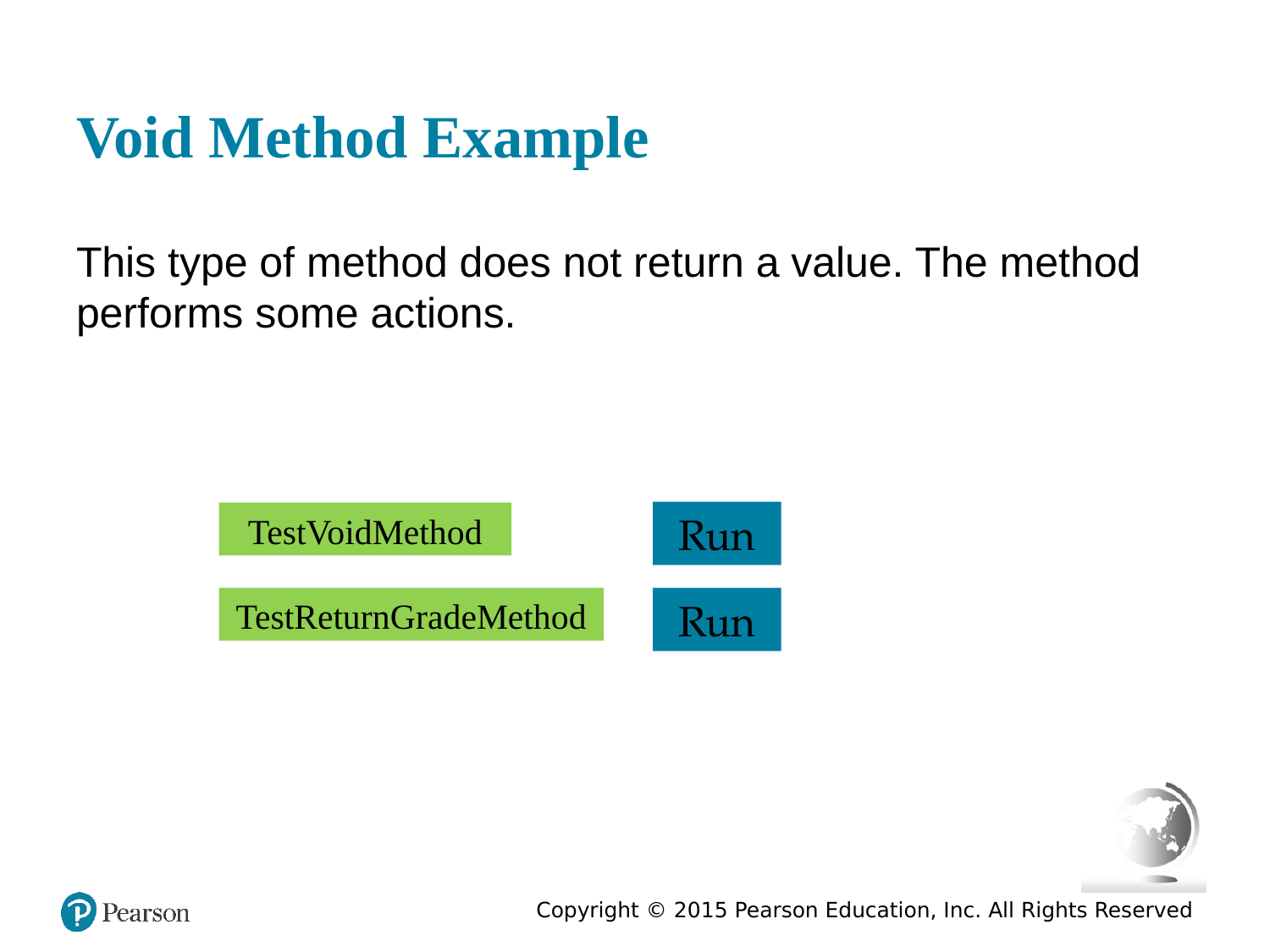

# Void Method Example
This type of method does not return a value. The method performs some actions.
Run
TestVoidMethod
TestReturnGradeMethod
Run